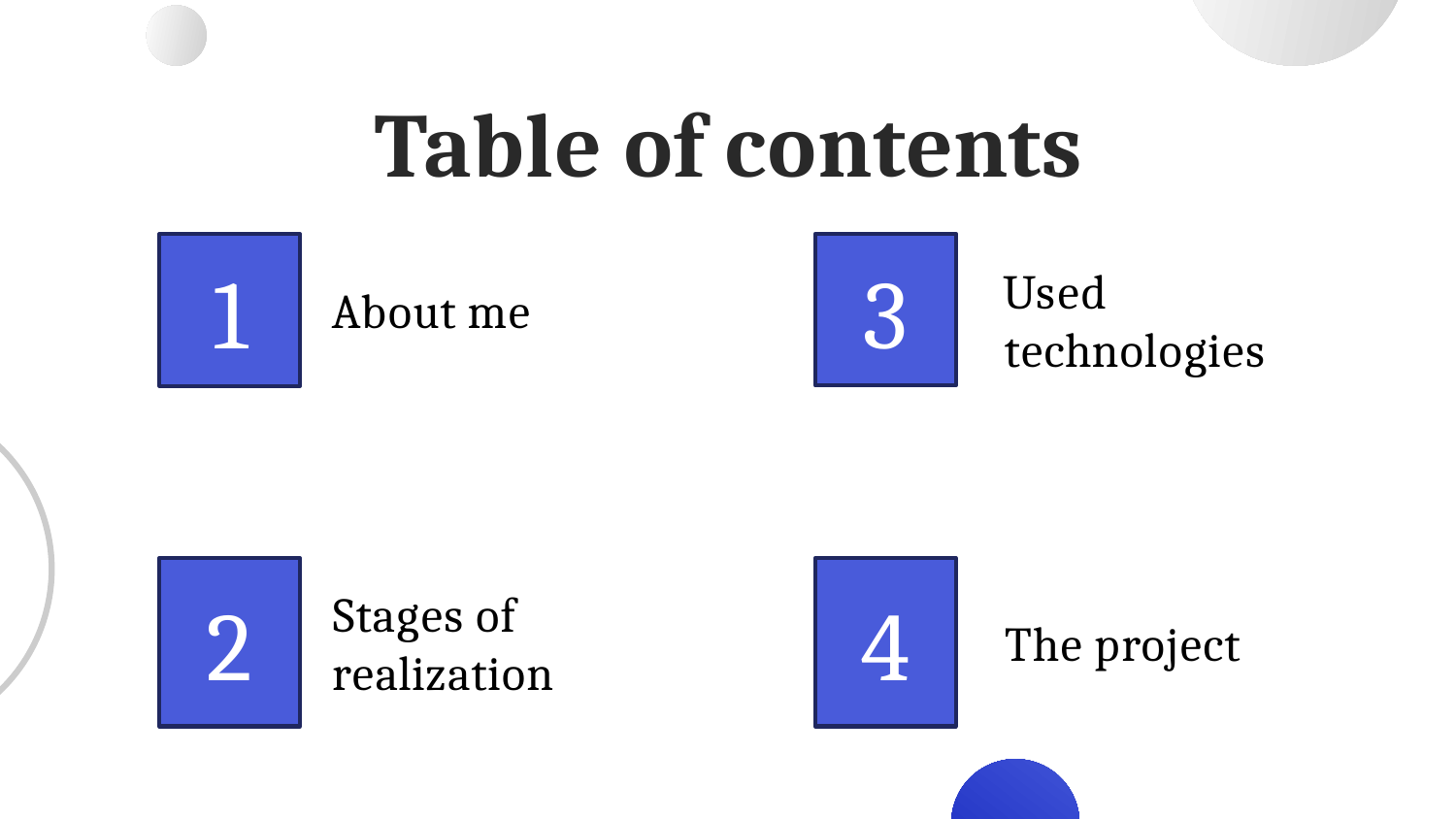

# Table of contents
3
1
Used technologies
About me
2
4
Stages of realization
The project